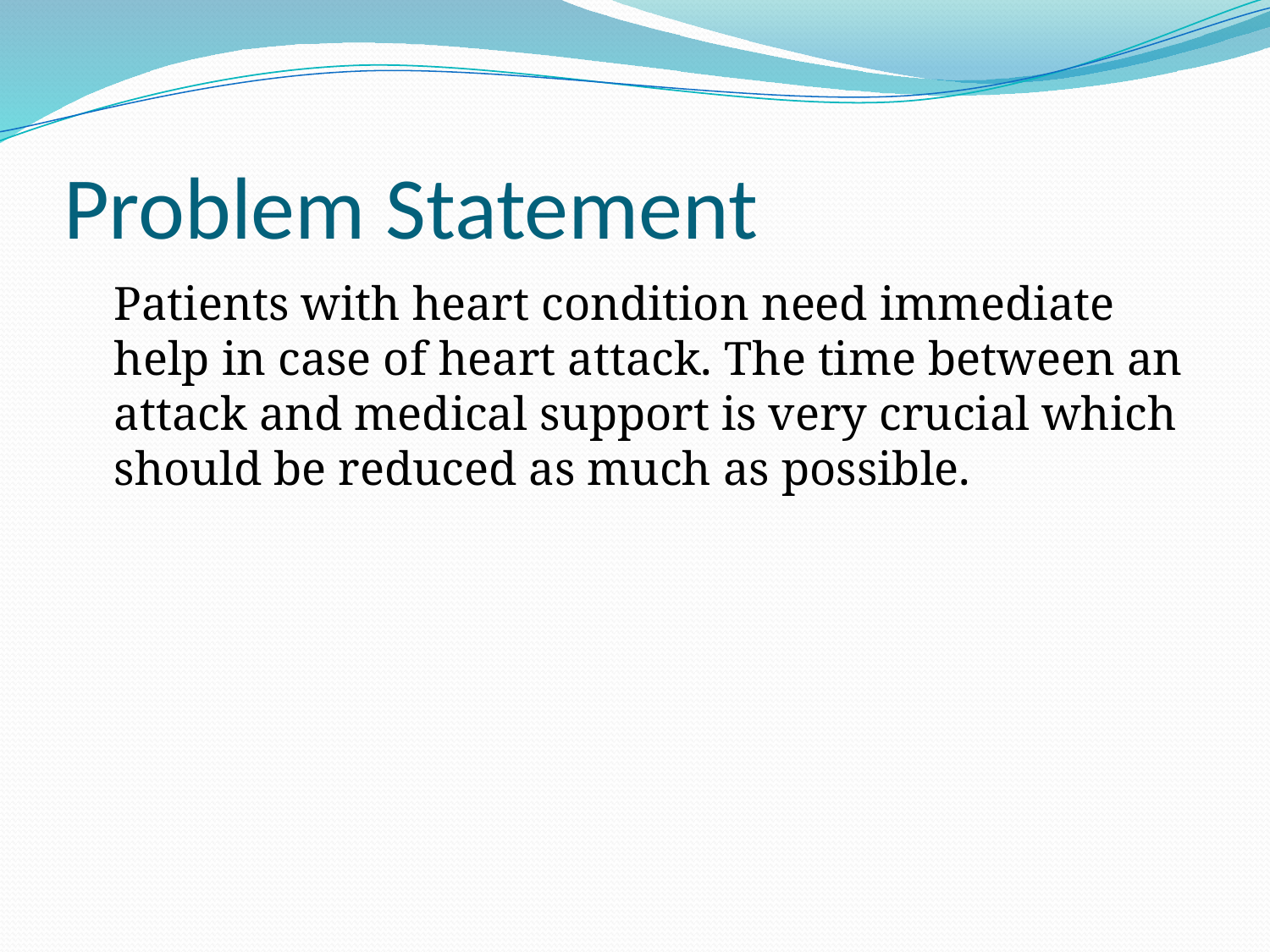

# Problem Statement
	Patients with heart condition need immediate help in case of heart attack. The time between an attack and medical support is very crucial which should be reduced as much as possible.